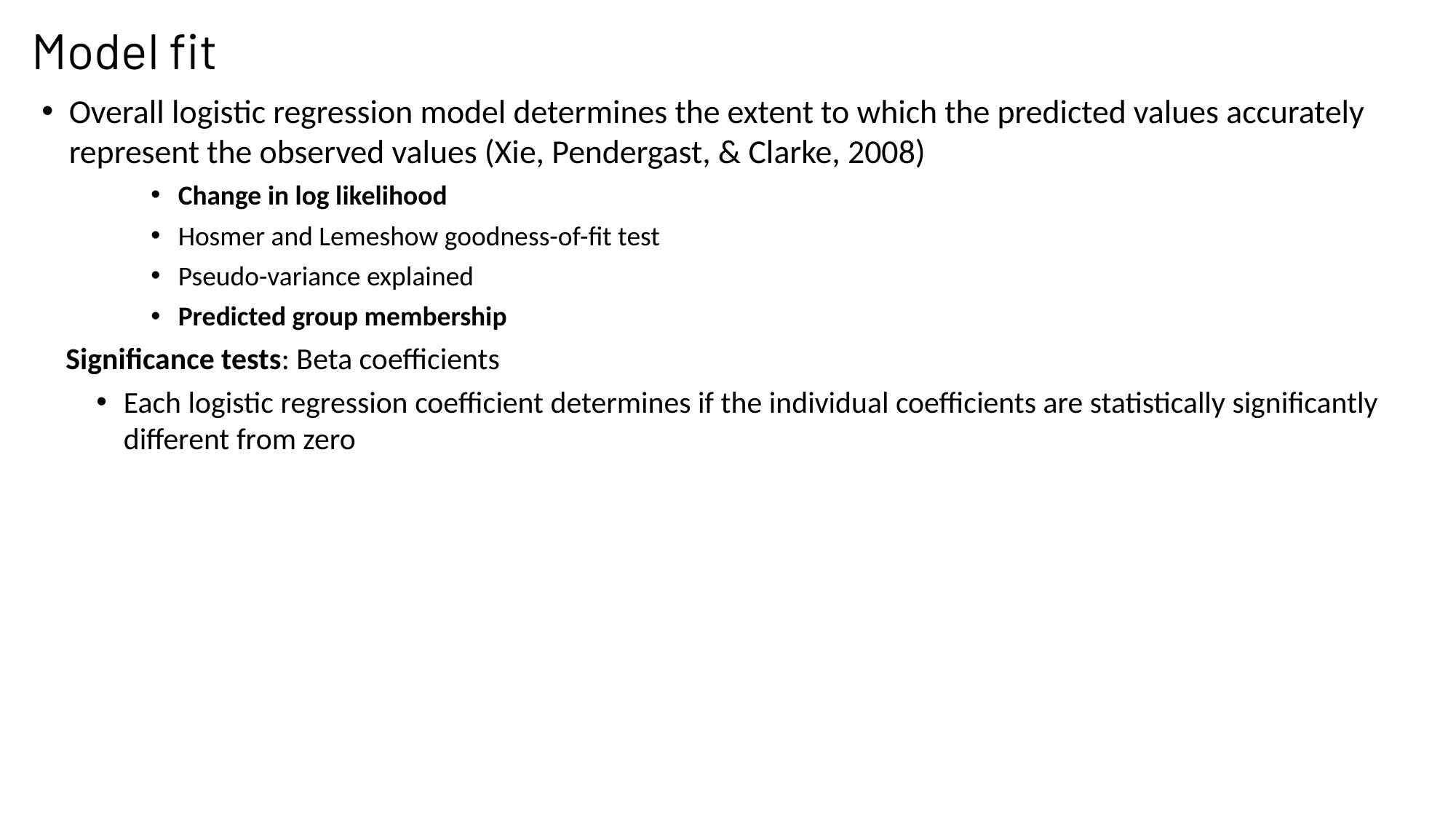

Model fit
Overall logistic regression model determines the extent to which the predicted values accurately represent the observed values (Xie, Pendergast, & Clarke, 2008)
Change in log likelihood
Hosmer and Lemeshow goodness-of-fit test
Pseudo-variance explained
Predicted group membership
Significance tests: Beta coefficients
Each logistic regression coefficient determines if the individual coefficients are statistically significantly different from zero